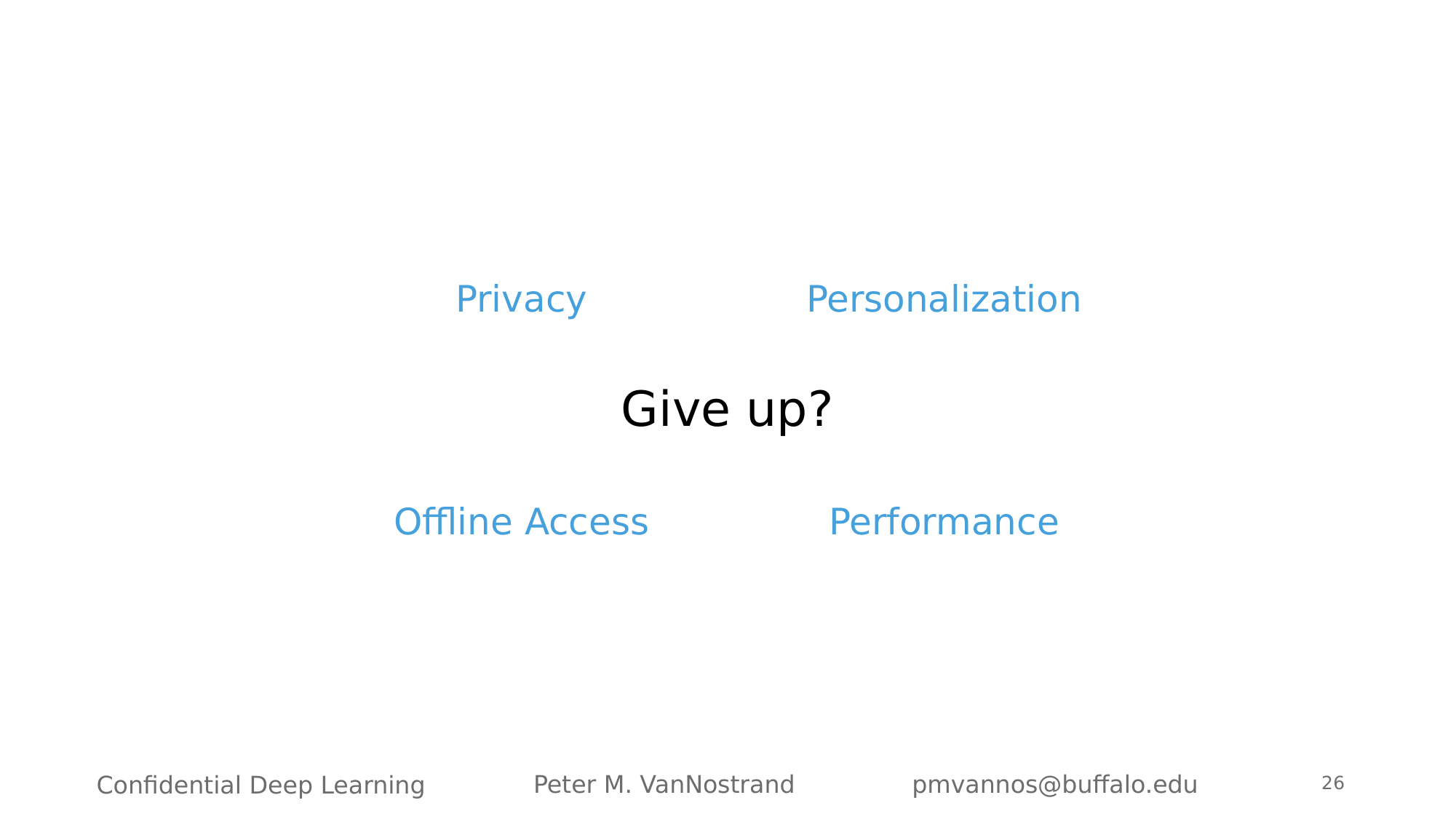

Personalization
Privacy
Give up?
Offline Access
Performance
26